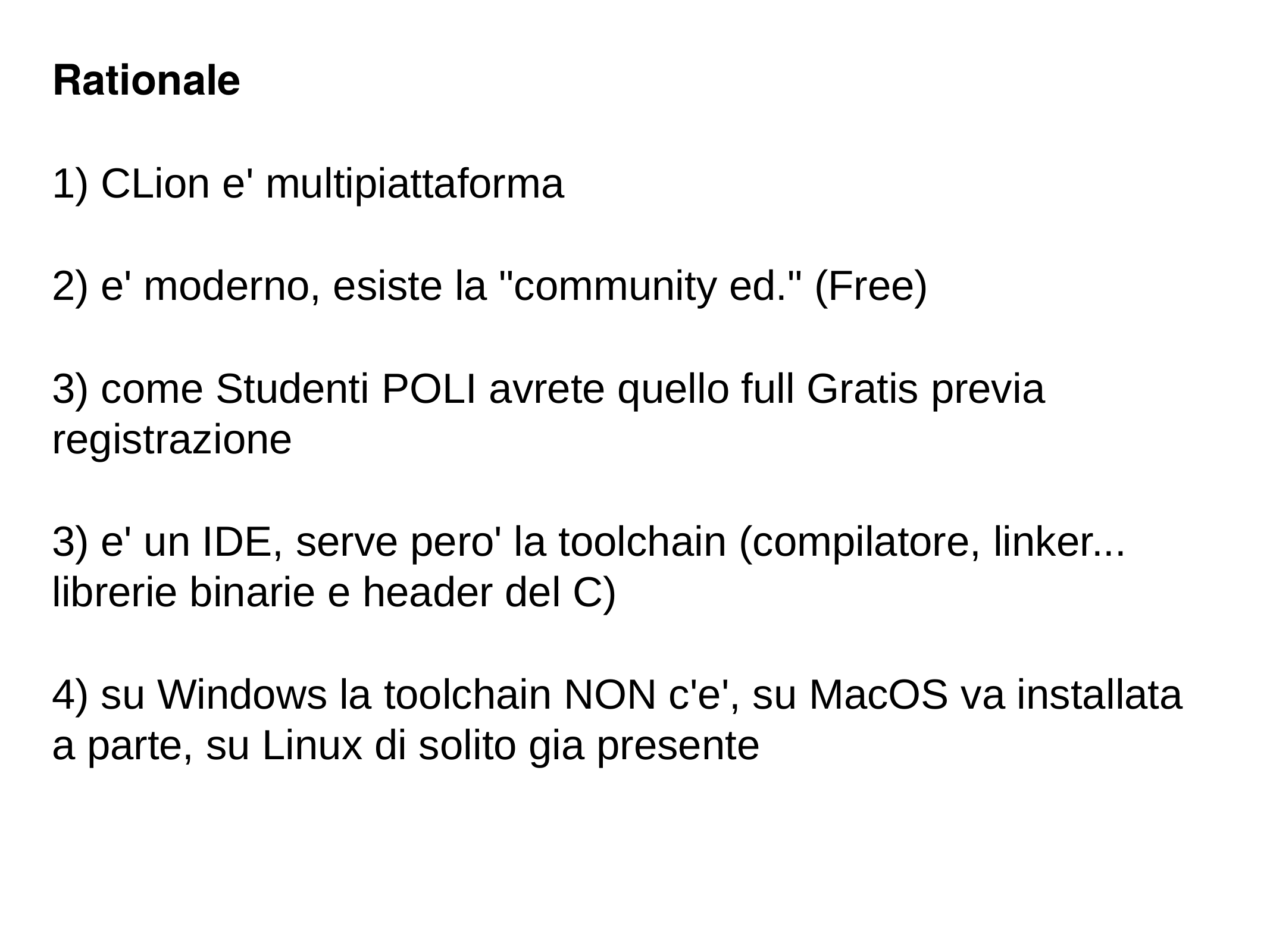

Rationale
1) CLion e' multipiattaforma
2) e' moderno, esiste la "community ed." (Free)
3) come Studenti POLI avrete quello full Gratis previa registrazione
3) e' un IDE, serve pero' la toolchain (compilatore, linker... librerie binarie e header del C)
4) su Windows la toolchain NON c'e', su MacOS va installata a parte, su Linux di solito gia presente